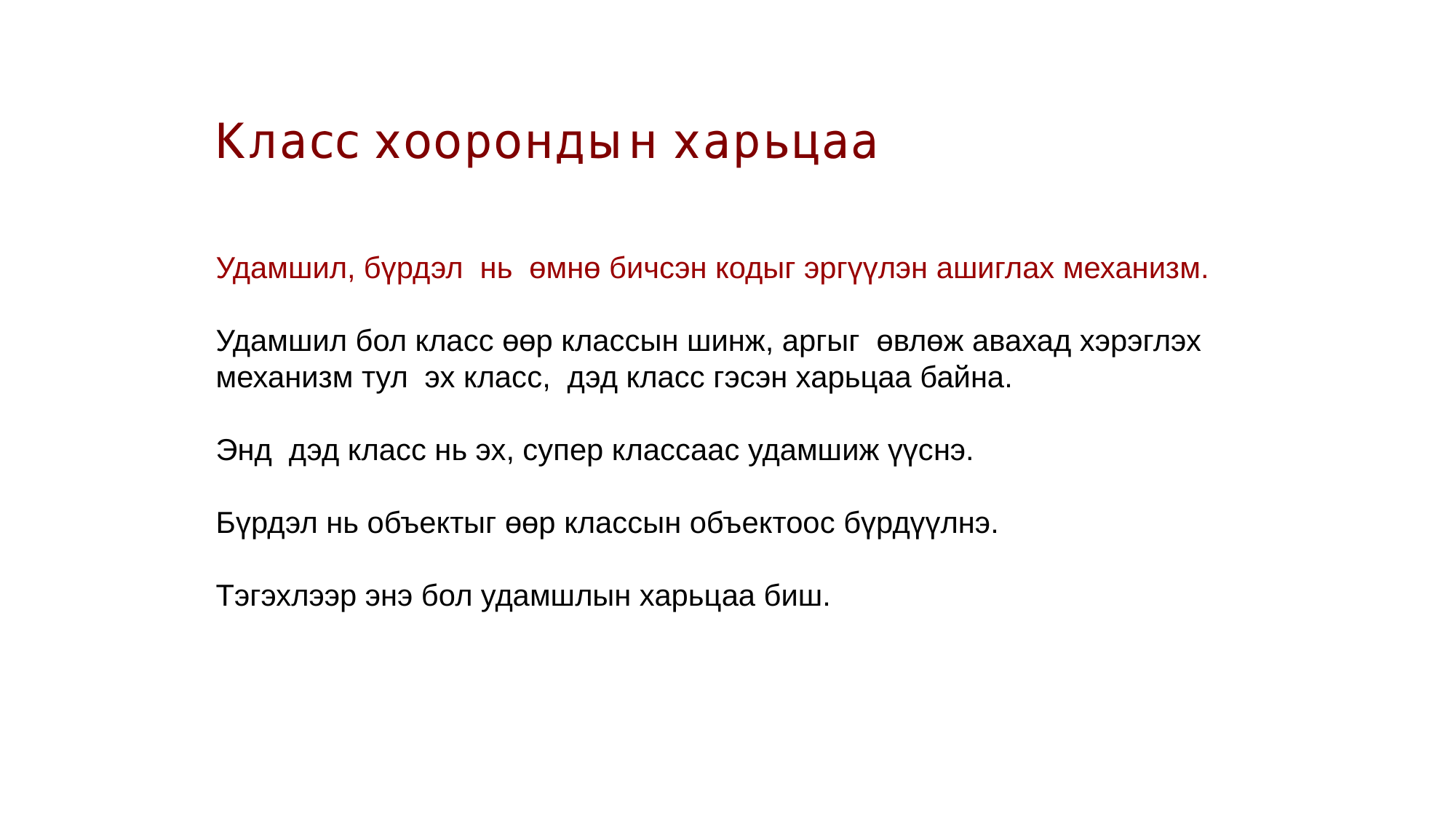

Класс хоорондын харьцаа
Удамшил, бүрдэл  нь  өмнө бичсэн кодыг эргүүлэн ашиглах механизм.

Удамшил бол класс өөр классын шинж, аргыг  өвлөж авахад хэрэглэх механизм тул  эх класс,  дэд класс гэсэн харьцаа байна.

Энд  дэд класс нь эх, супер классаас удамшиж үүснэ.

Бүрдэл нь объектыг өөр классын объектоос бүрдүүлнэ.

Тэгэхлээр энэ бол удамшлын харьцаа биш.